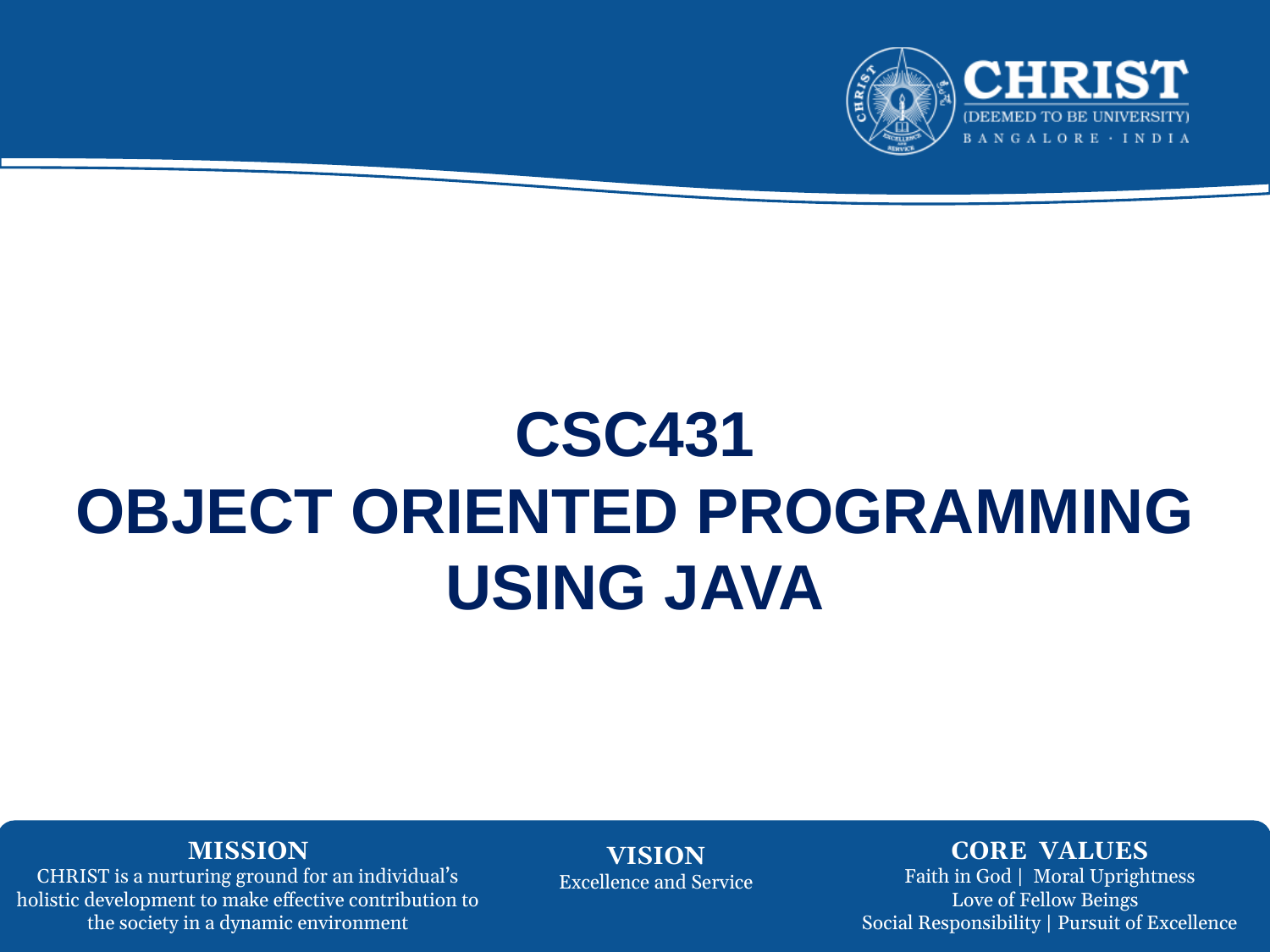

# CSC431 OBJECT ORIENTED PROGRAMMING USING JAVA